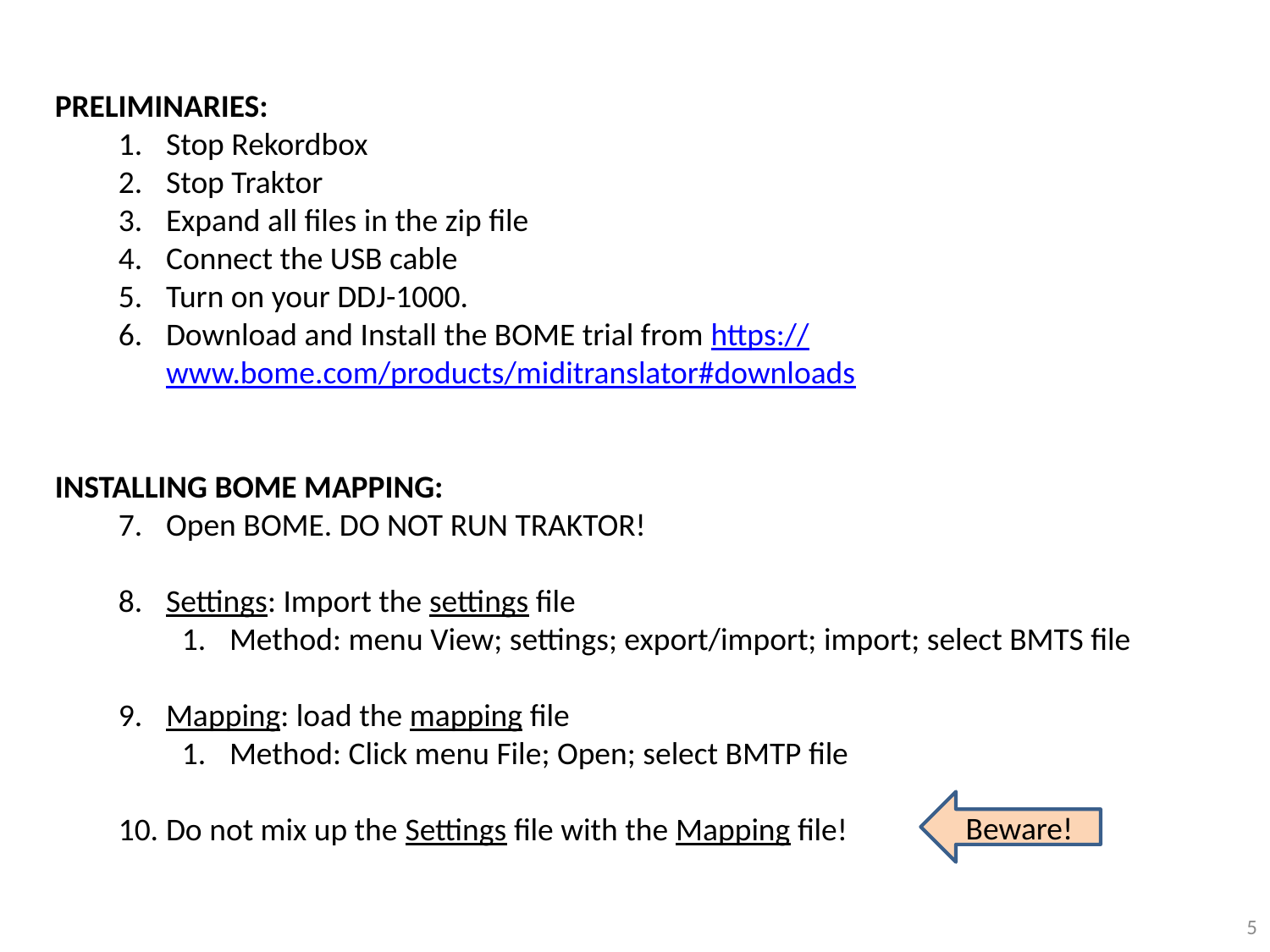

PRELIMINARIES:
Stop Rekordbox
Stop Traktor
Expand all files in the zip file
Connect the USB cable
Turn on your DDJ-1000.
Download and Install the BOME trial from https://www.bome.com/products/miditranslator#downloads

INSTALLING BOME MAPPING:
Open BOME. DO NOT RUN TRAKTOR!

Settings: Import the settings file
Method: menu View; settings; export/import; import; select BMTS file

Mapping: load the mapping file
Method: Click menu File; Open; select BMTP file

Do not mix up the Settings file with the Mapping file!
Beware!
5